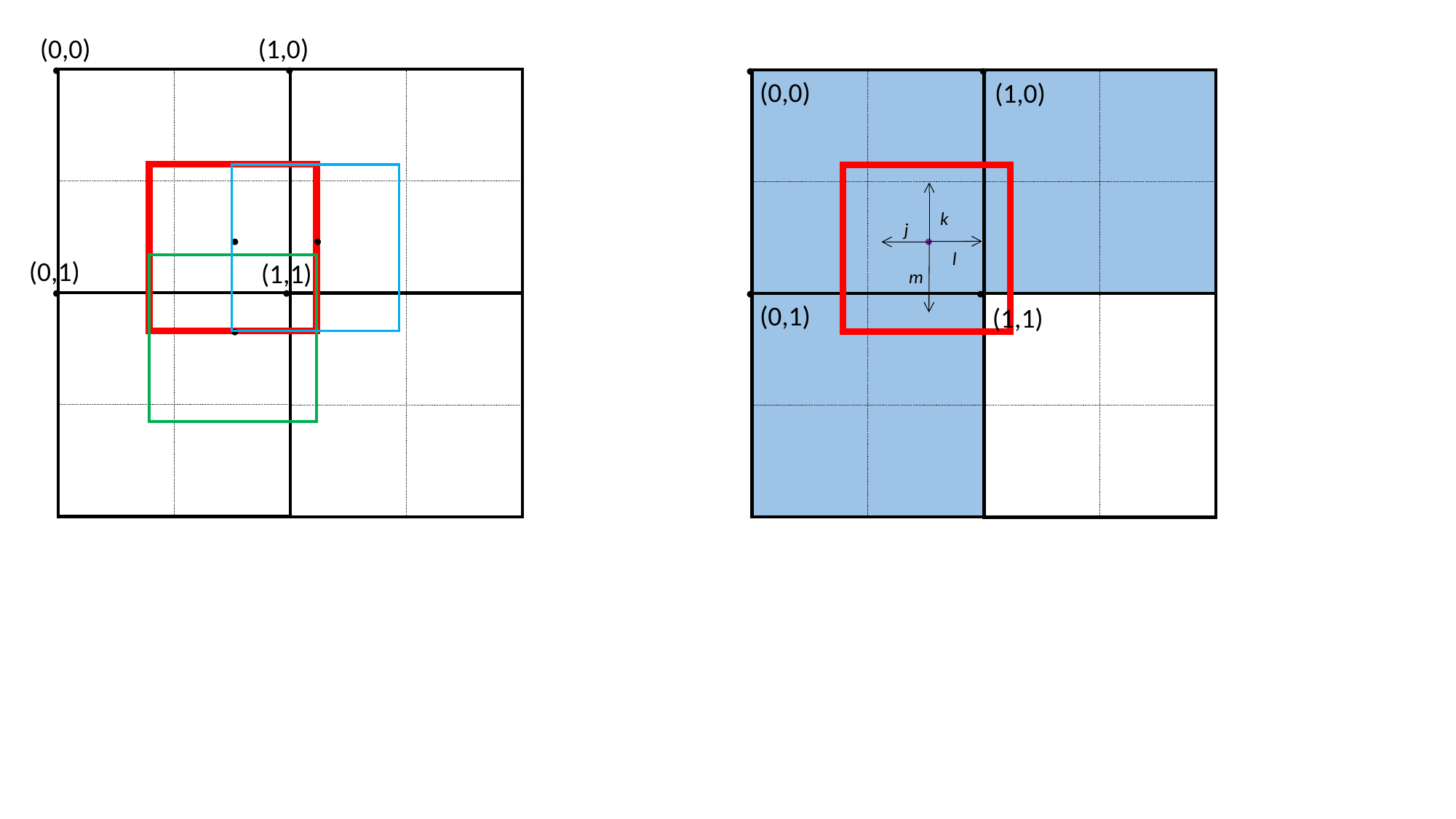

(0,0)
(1,0)
●
●
●
●

(0,0)

(1,0)

k
j
●
●
●
l
(0,1)
(1,1)

m
●
●
●
●

(0,1)

(1,1)
●